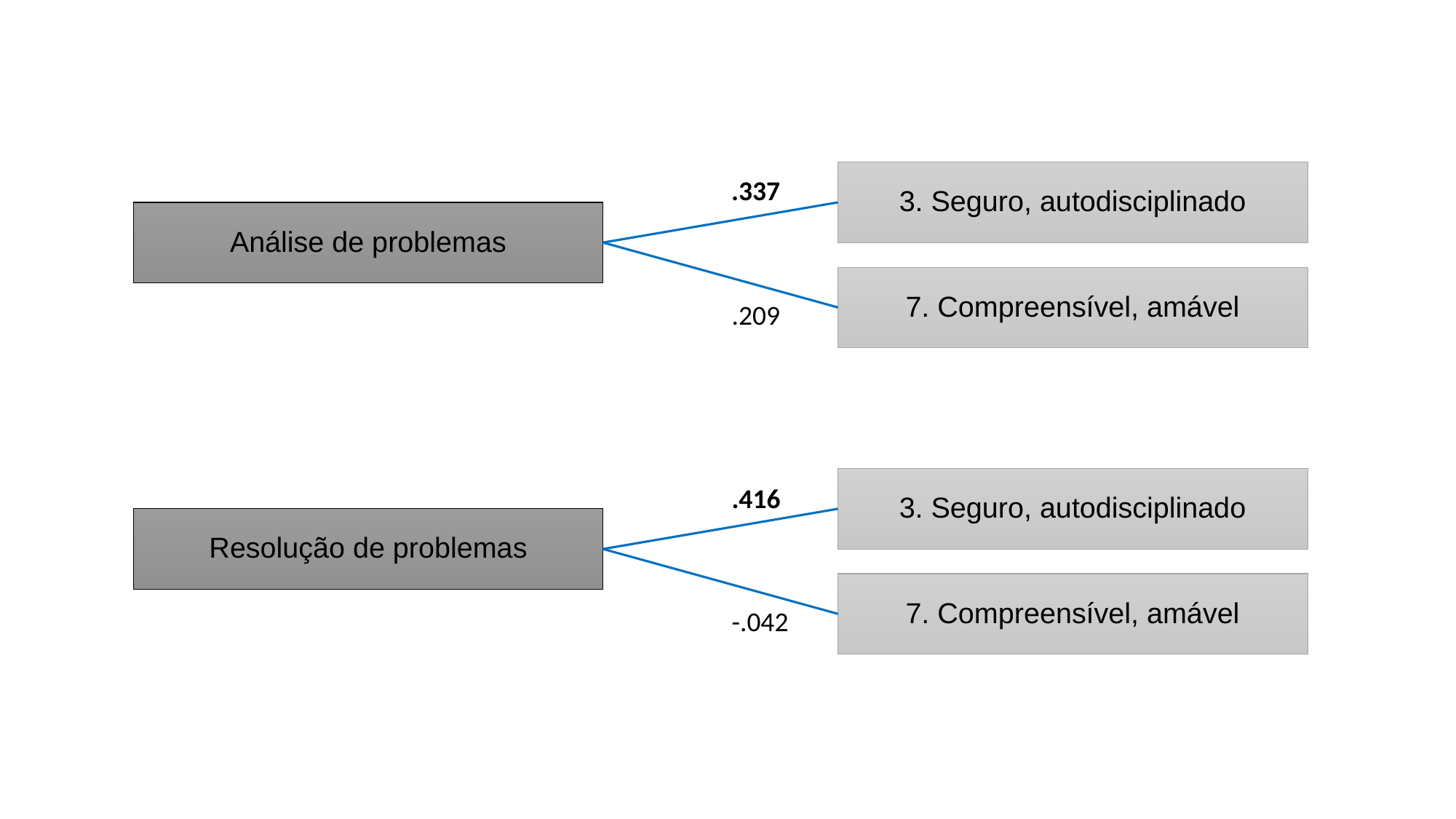

3. Seguro, autodisciplinado
.337

Análise de problemas

7. Compreensível, amável
.209

3. Seguro, autodisciplinado
.416

Resolução de problemas

7. Compreensível, amável
-.042